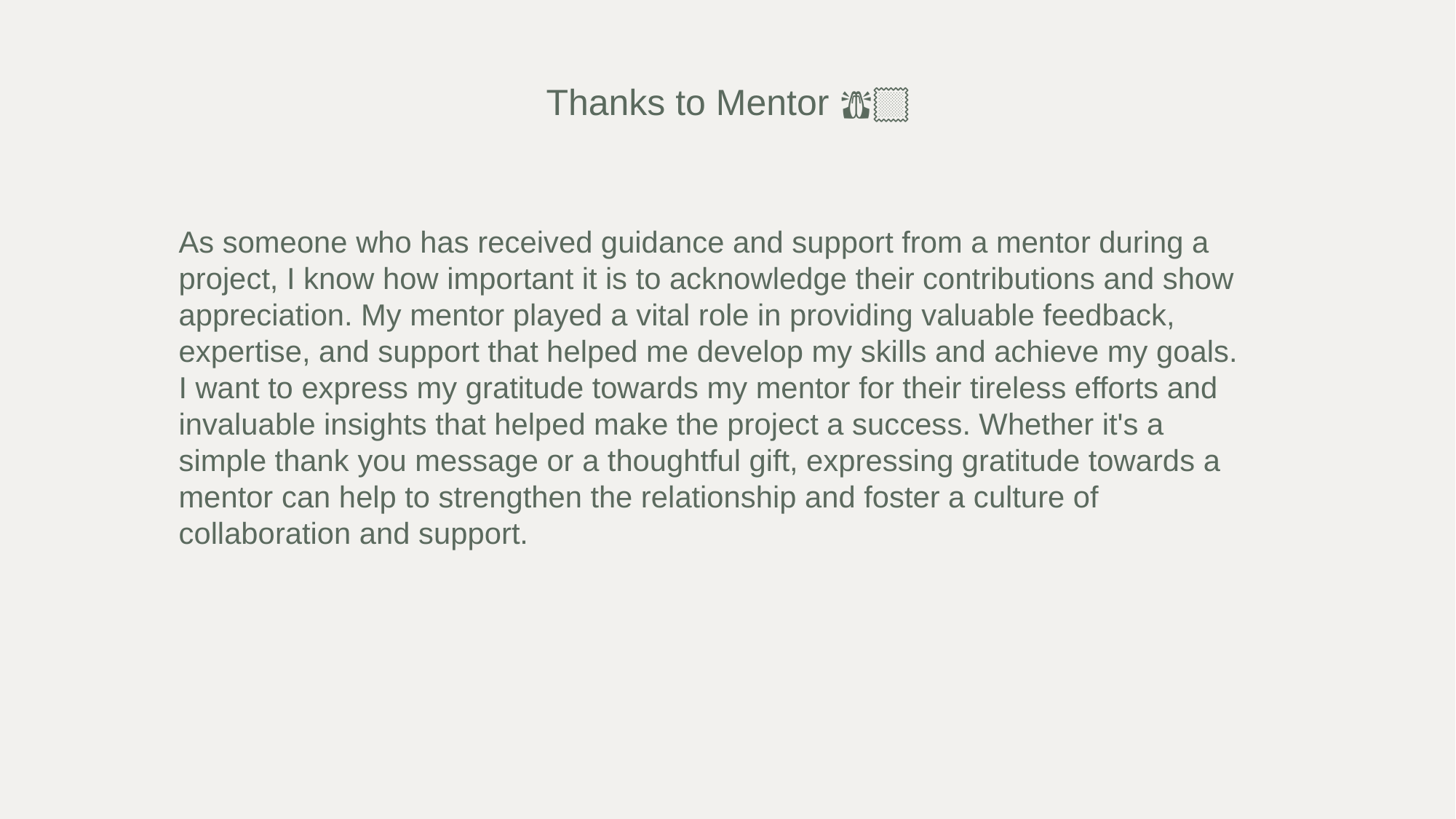

Thanks to Mentor 🙏🏻
As someone who has received guidance and support from a mentor during a project, I know how important it is to acknowledge their contributions and show appreciation. My mentor played a vital role in providing valuable feedback, expertise, and support that helped me develop my skills and achieve my goals. I want to express my gratitude towards my mentor for their tireless efforts and invaluable insights that helped make the project a success. Whether it's a simple thank you message or a thoughtful gift, expressing gratitude towards a mentor can help to strengthen the relationship and foster a culture of collaboration and support.